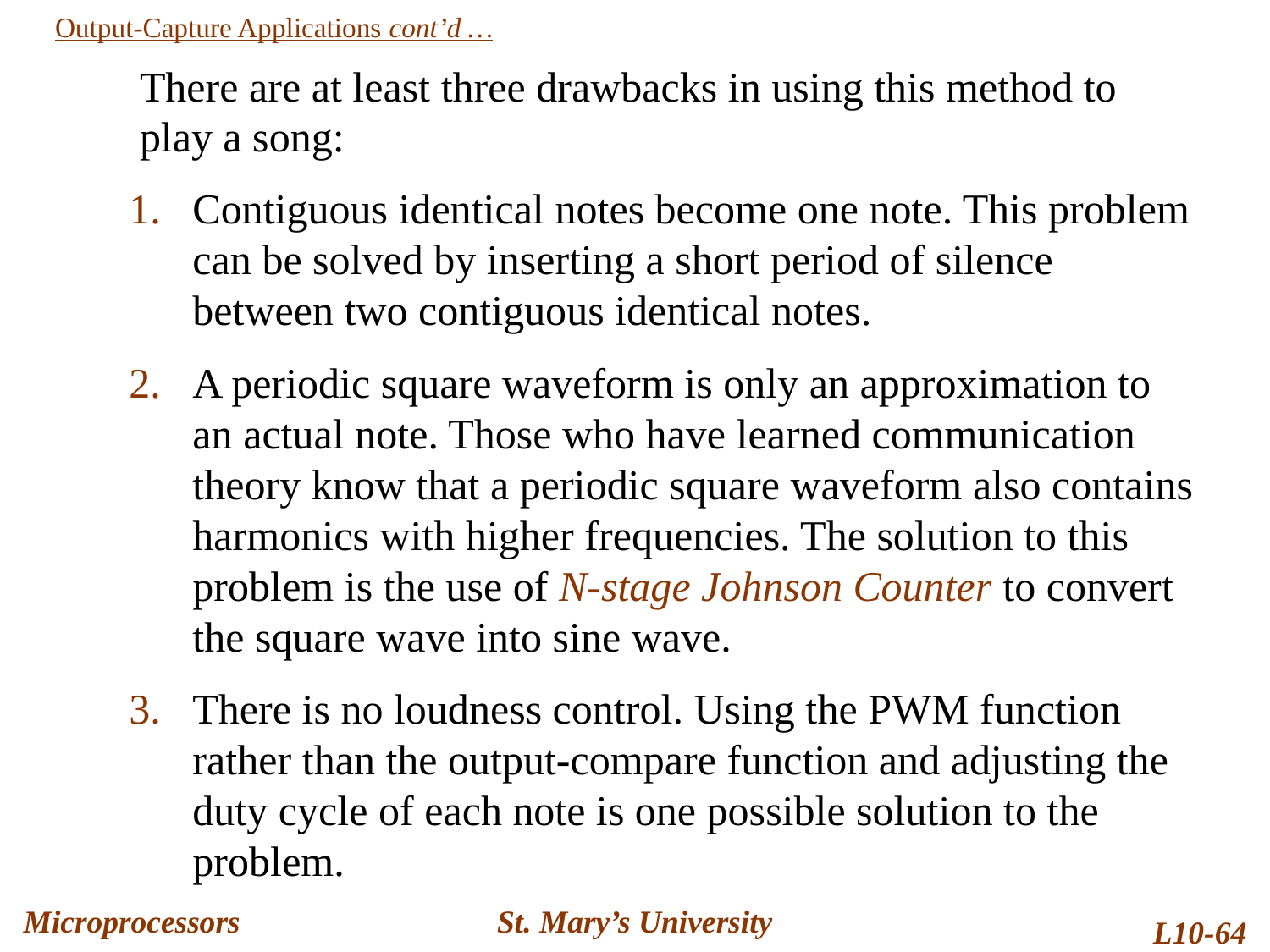

Output-Capture Applications cont’d …
	There are at least three drawbacks in using this method to play a song:
Contiguous identical notes become one note. This problem can be solved by inserting a short period of silence between two contiguous identical notes.
A periodic square waveform is only an approximation to an actual note. Those who have learned communication theory know that a periodic square waveform also contains harmonics with higher frequencies. The solution to this problem is the use of N-stage Johnson Counter to convert the square wave into sine wave.
There is no loudness control. Using the PWM function rather than the output-compare function and adjusting the duty cycle of each note is one possible solution to the problem.
Microprocessors
St. Mary’s University
L10-64